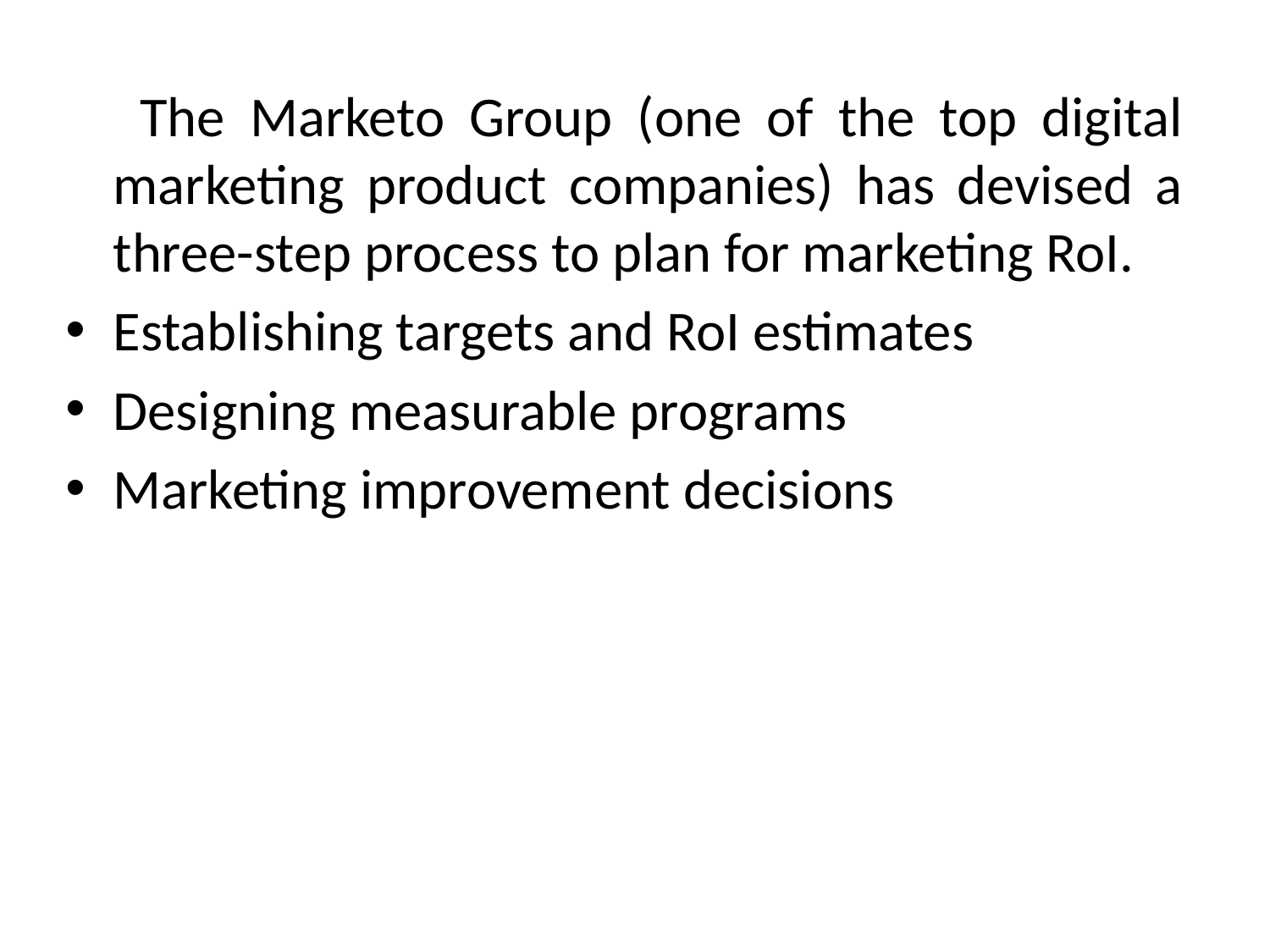

The Marketo Group (one of the top digital marketing product companies) has devised a three-step process to plan for marketing RoI.
Establishing targets and RoI estimates
Designing measurable programs
Marketing improvement decisions